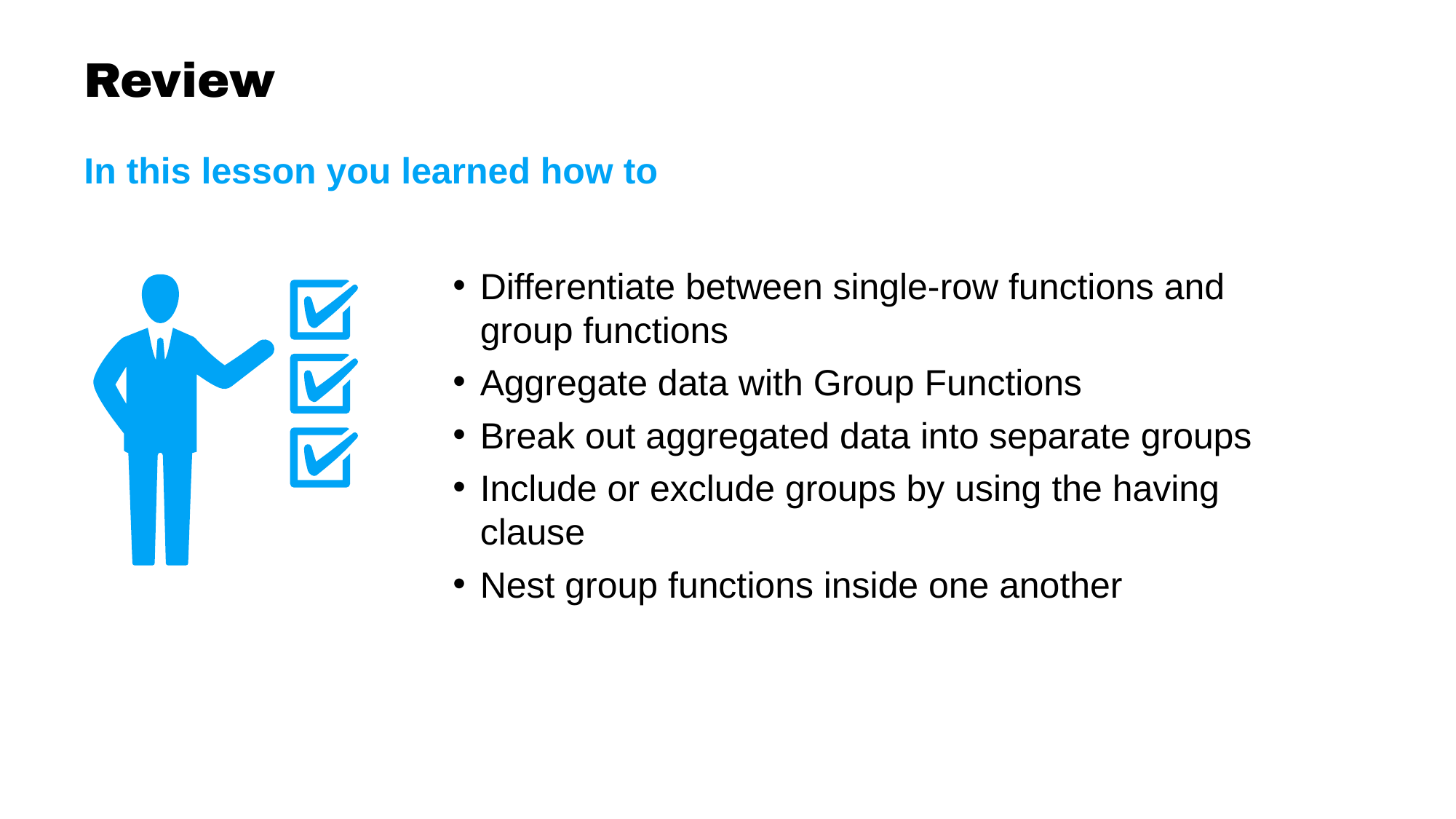

# Review
In this lesson you learned how to
Differentiate between single-row functions and group functions
Aggregate data with Group Functions
Break out aggregated data into separate groups
Include or exclude groups by using the having clause
Nest group functions inside one another